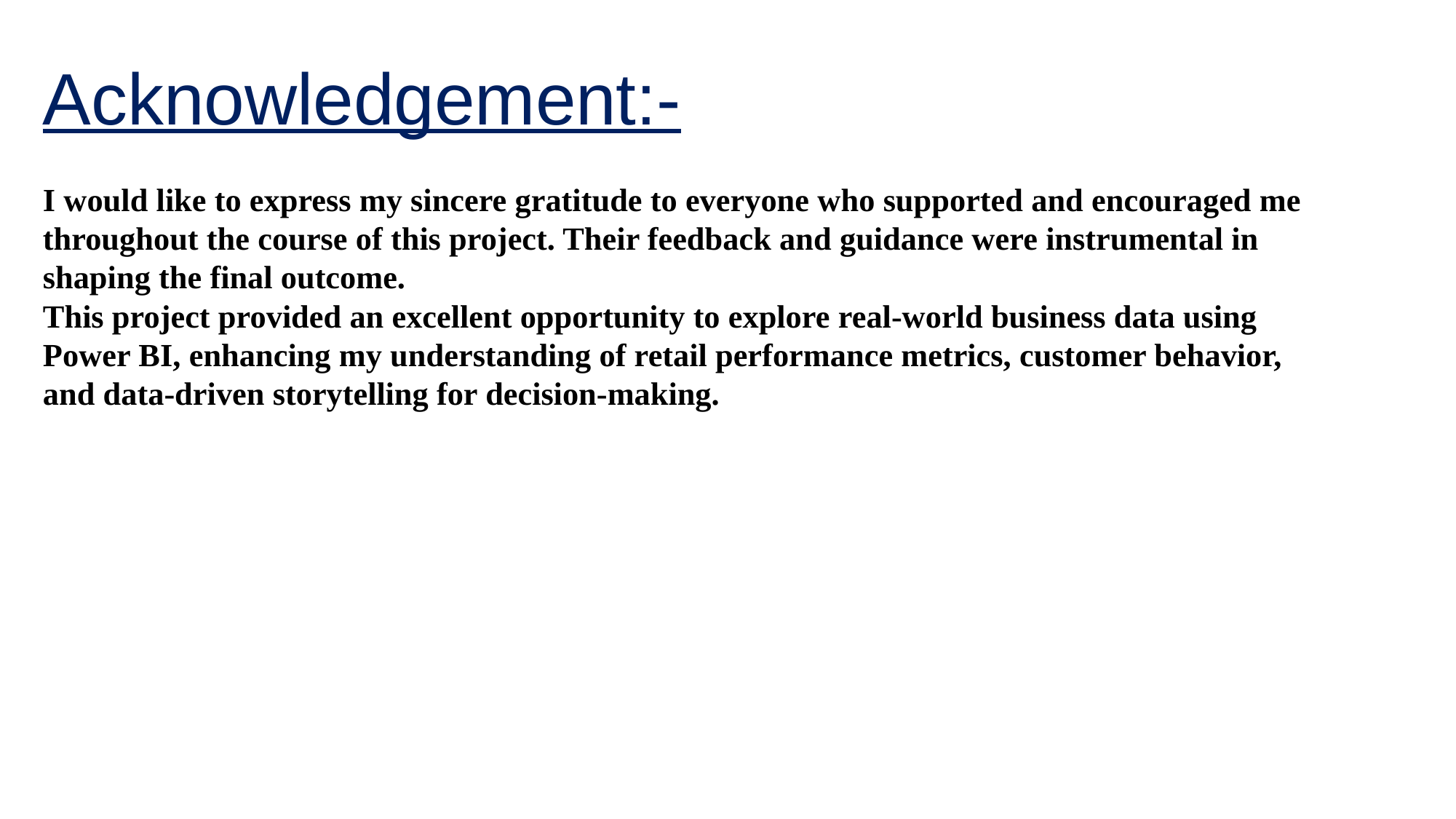

Acknowledgement:-
I would like to express my sincere gratitude to everyone who supported and encouraged me throughout the course of this project. Their feedback and guidance were instrumental in shaping the final outcome.
This project provided an excellent opportunity to explore real-world business data using Power BI, enhancing my understanding of retail performance metrics, customer behavior, and data-driven storytelling for decision-making.